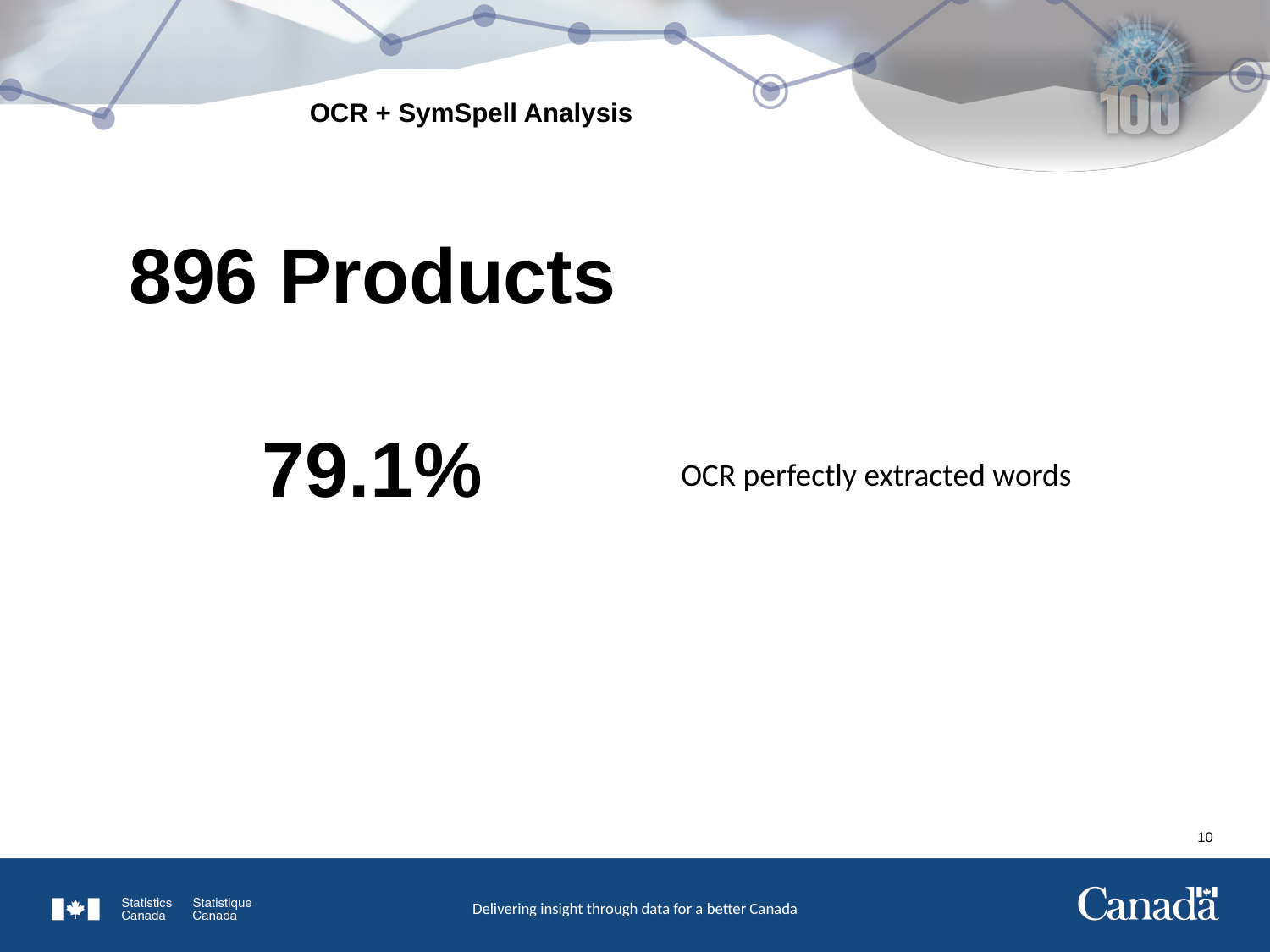

# OCR + SymSpell Analysis
896 Products

79.1%

OCR perfectly extracted words
10